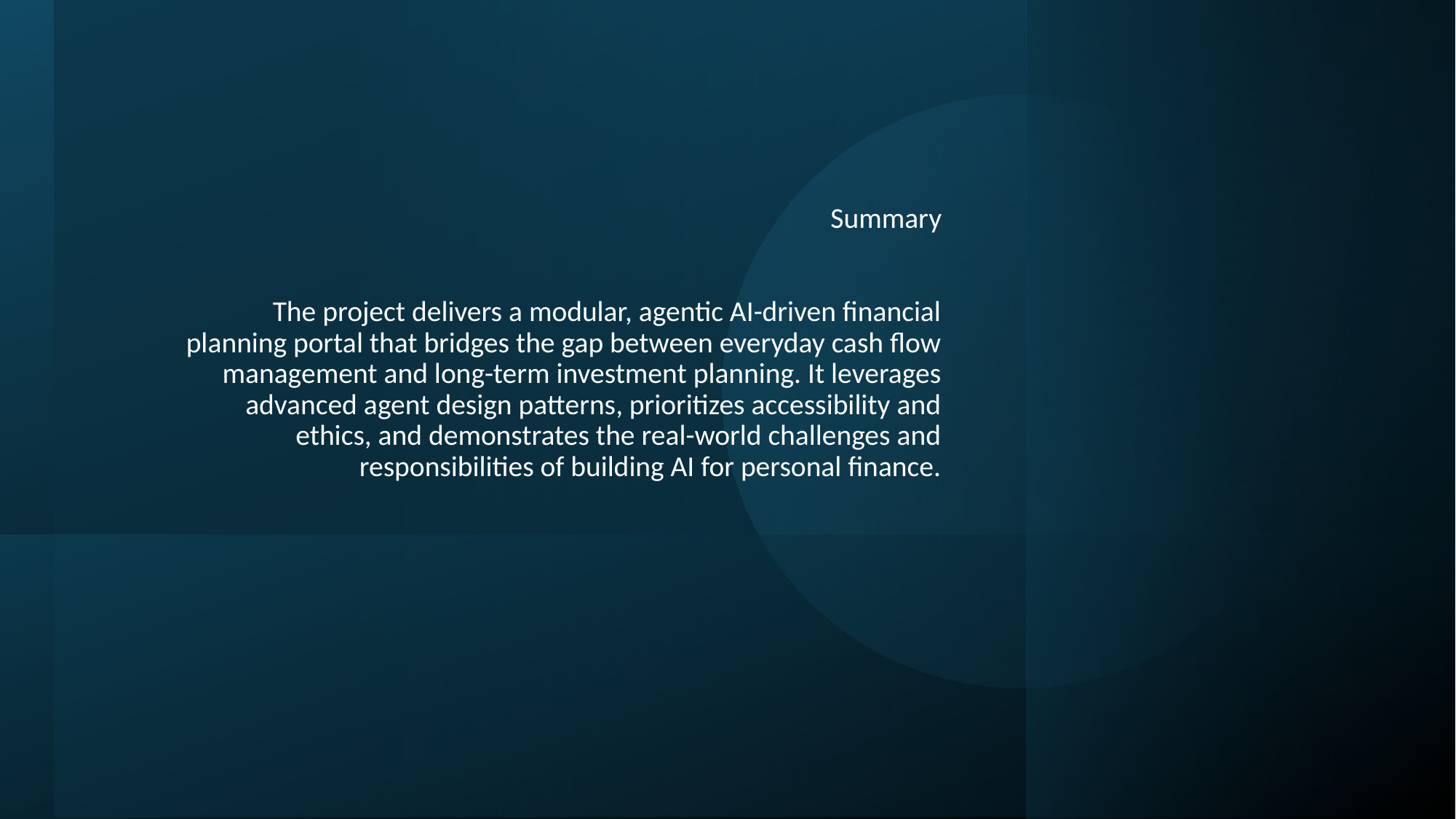

# Summary The project delivers a modular, agentic AI-driven financial planning portal that bridges the gap between everyday cash flow management and long-term investment planning. It leverages advanced agent design patterns, prioritizes accessibility and ethics, and demonstrates the real-world challenges and responsibilities of building AI for personal finance.